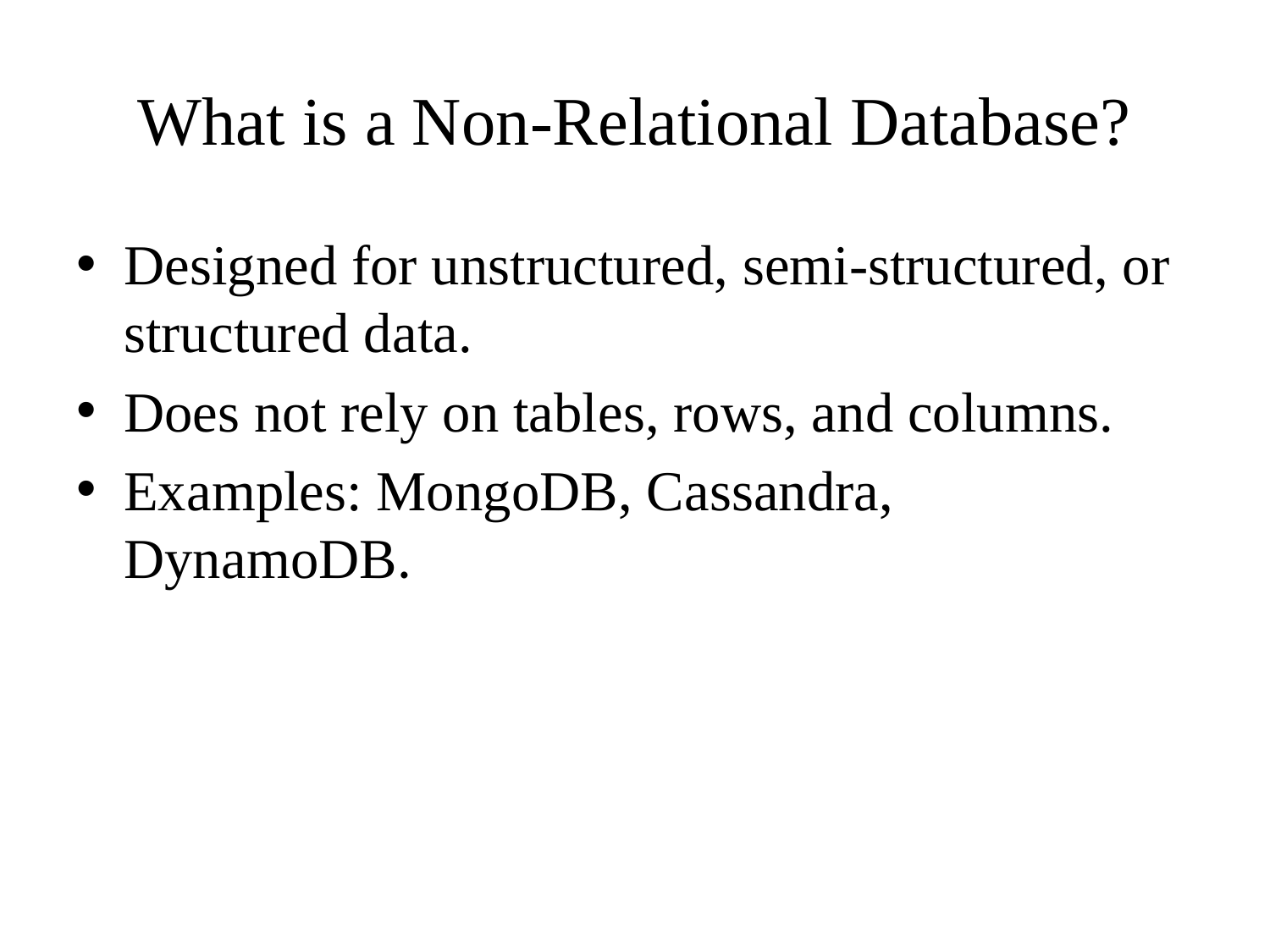

# What is a Non-Relational Database?
Designed for unstructured, semi-structured, or structured data.
Does not rely on tables, rows, and columns.
Examples: MongoDB, Cassandra, DynamoDB.